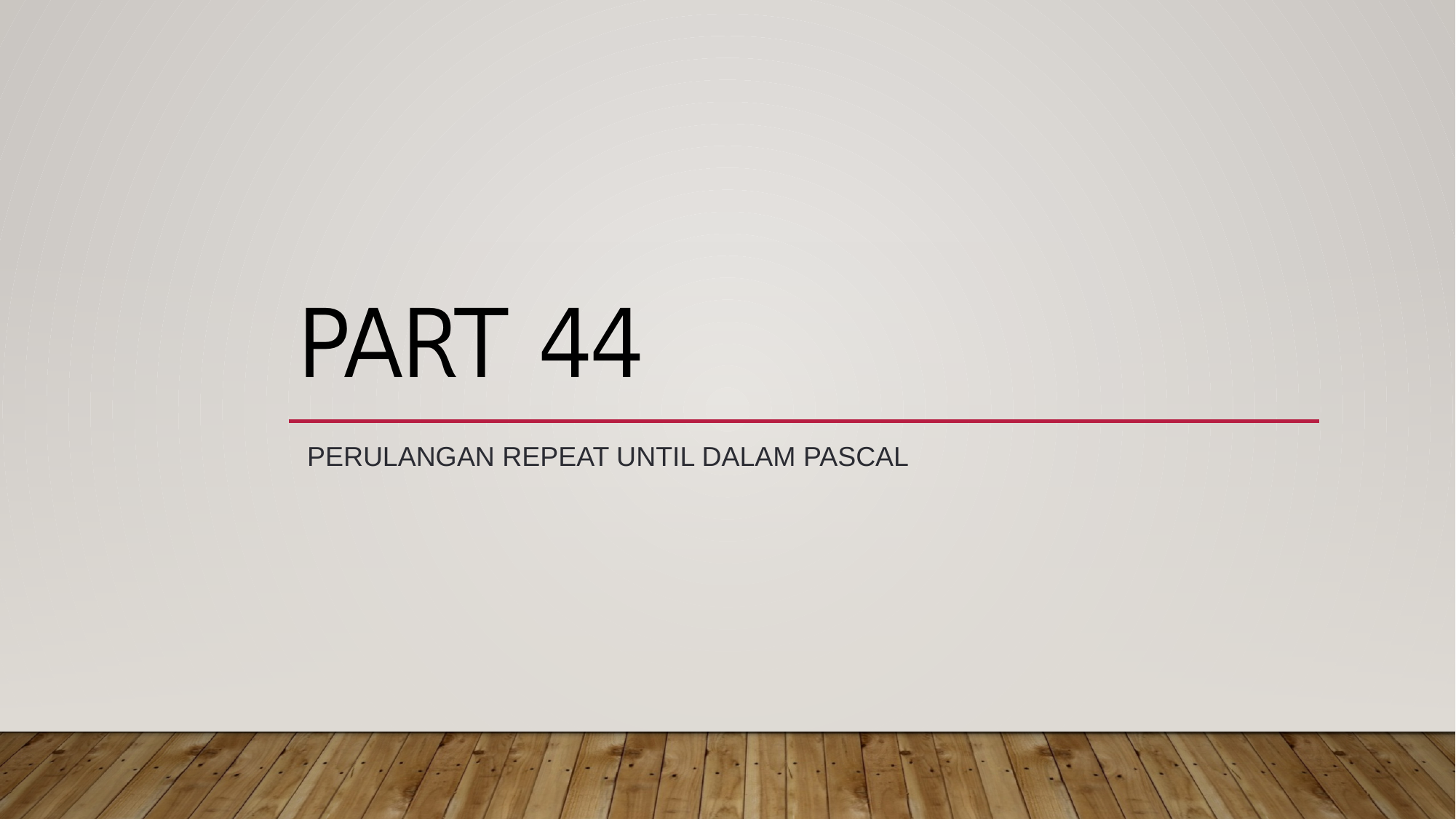

# PART 44
 Perulangan REPEAT UNTIL dalam Pascal